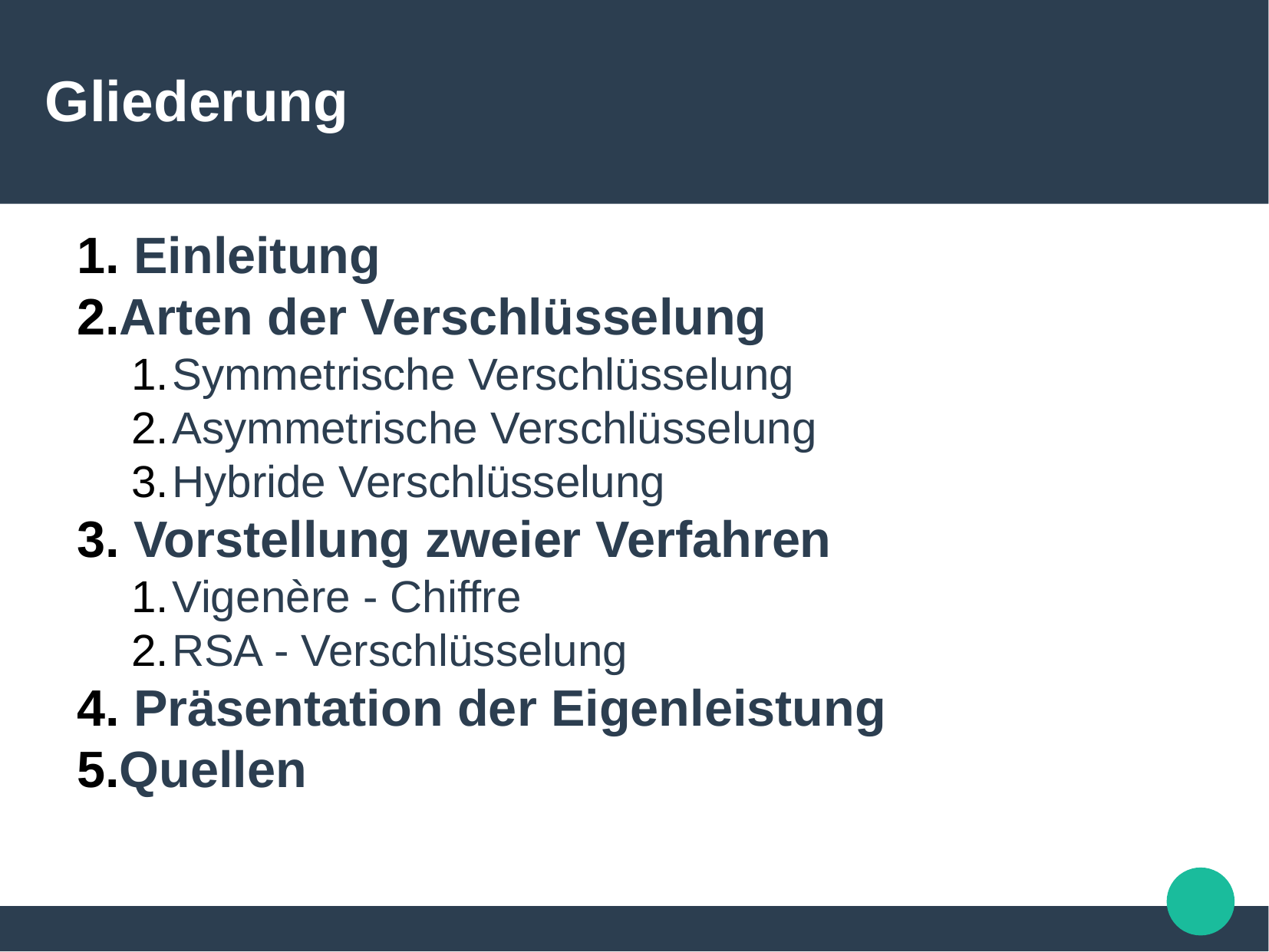

Gliederung
 Einleitung
Arten der Verschlüsselung
Symmetrische Verschlüsselung
Asymmetrische Verschlüsselung
Hybride Verschlüsselung
 Vorstellung zweier Verfahren
Vigenère - Chiffre
RSA - Verschlüsselung
 Präsentation der Eigenleistung
Quellen